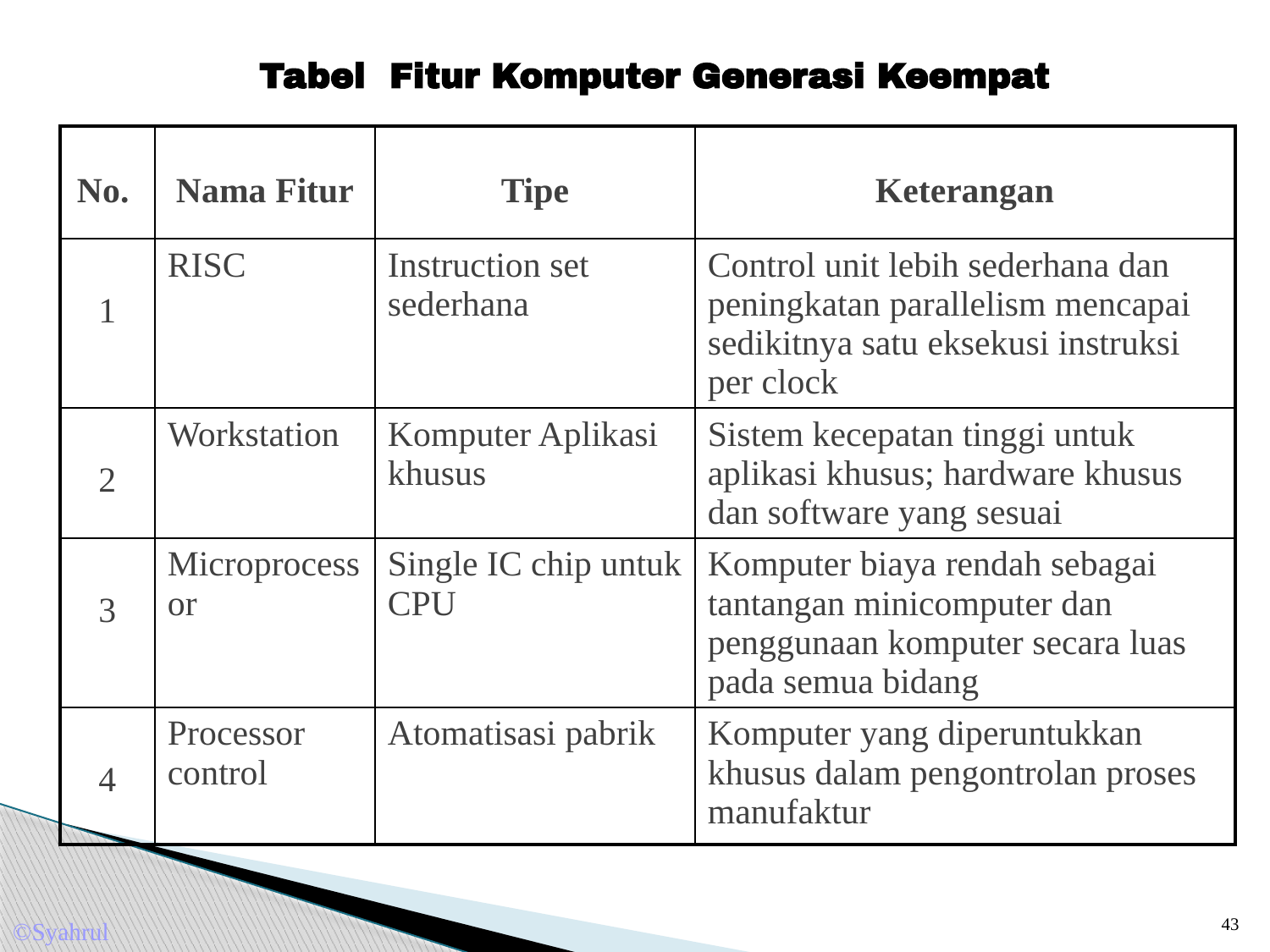

Tabel  Fitur Komputer Generasi Keempat
| No. | Nama Fitur | Tipe | Keterangan |
| --- | --- | --- | --- |
| 1 | RISC | Instruction set sederhana | Control unit lebih sederhana dan peningkatan parallelism mencapai sedikitnya satu eksekusi instruksi per clock |
| 2 | Workstation | Komputer Aplikasi khusus | Sistem kecepatan tinggi untuk aplikasi khusus; hardware khusus dan software yang sesuai |
| 3 | Microprocessor | Single IC chip untuk CPU | Komputer biaya rendah sebagai tantangan minicomputer dan penggunaan komputer secara luas pada semua bidang |
| 4 | Processor control | Atomatisasi pabrik | Komputer yang diperuntukkan khusus dalam pengontrolan proses manufaktur |
43